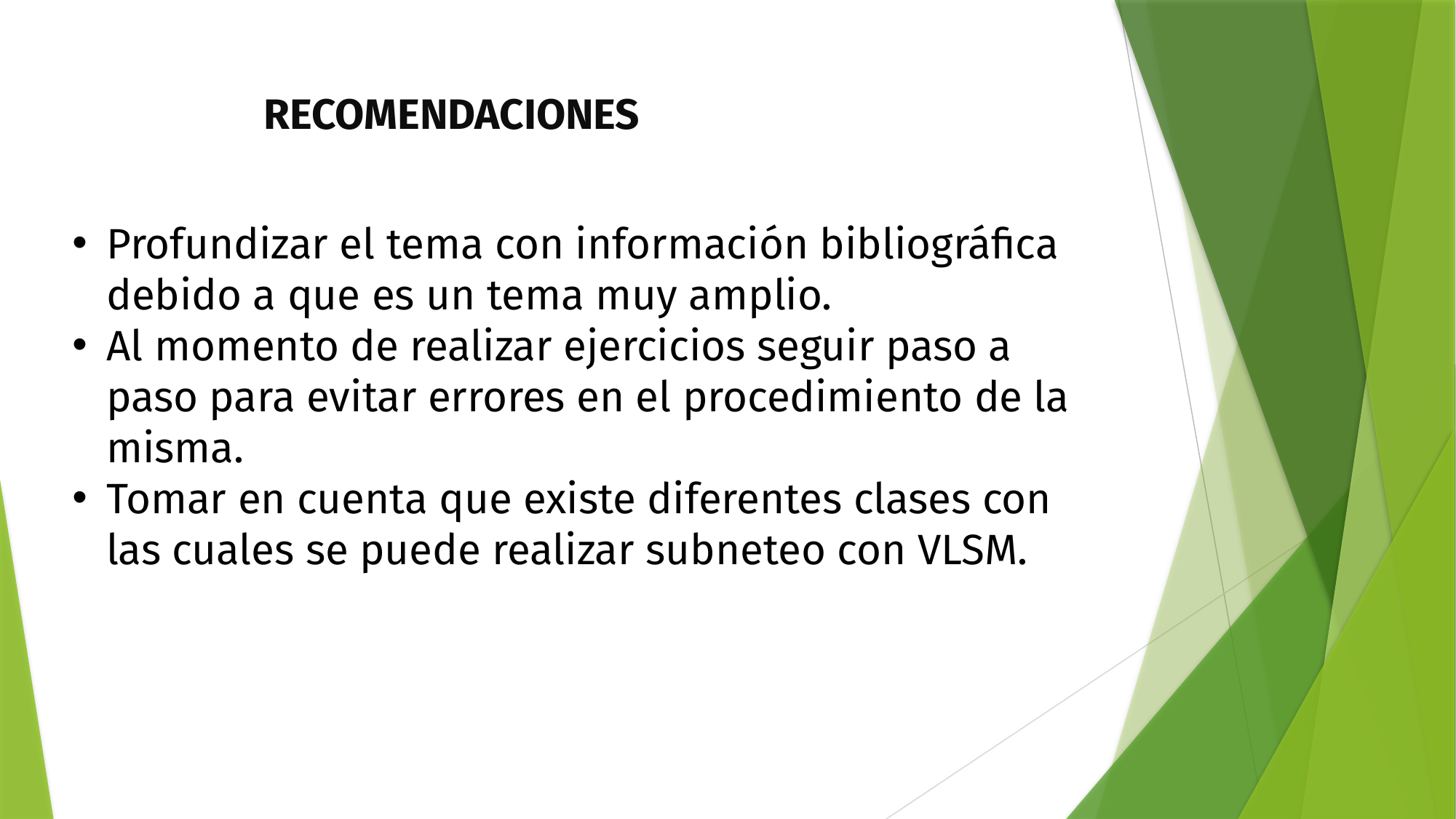

RECOMENDACIONES
Profundizar el tema con información bibliográfica debido a que es un tema muy amplio.
Al momento de realizar ejercicios seguir paso a paso para evitar errores en el procedimiento de la misma.
Tomar en cuenta que existe diferentes clases con las cuales se puede realizar subneteo con VLSM.